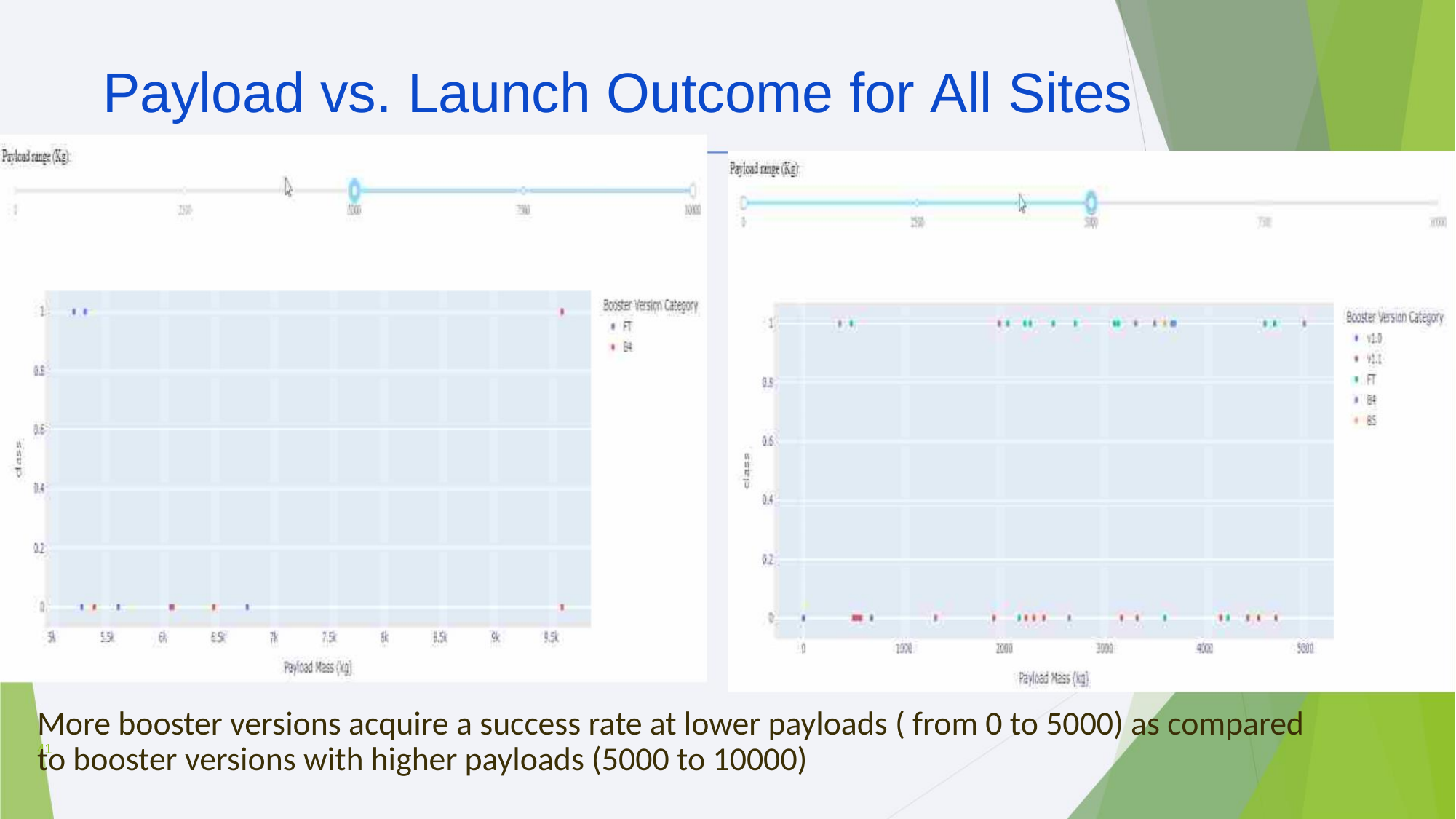

Payload vs. Launch Outcome for All Sites
More booster versions acquire a success rate at lower payloads ( from 0 to 5000) as compared
41
to booster versions with higher payloads (5000 to 10000)